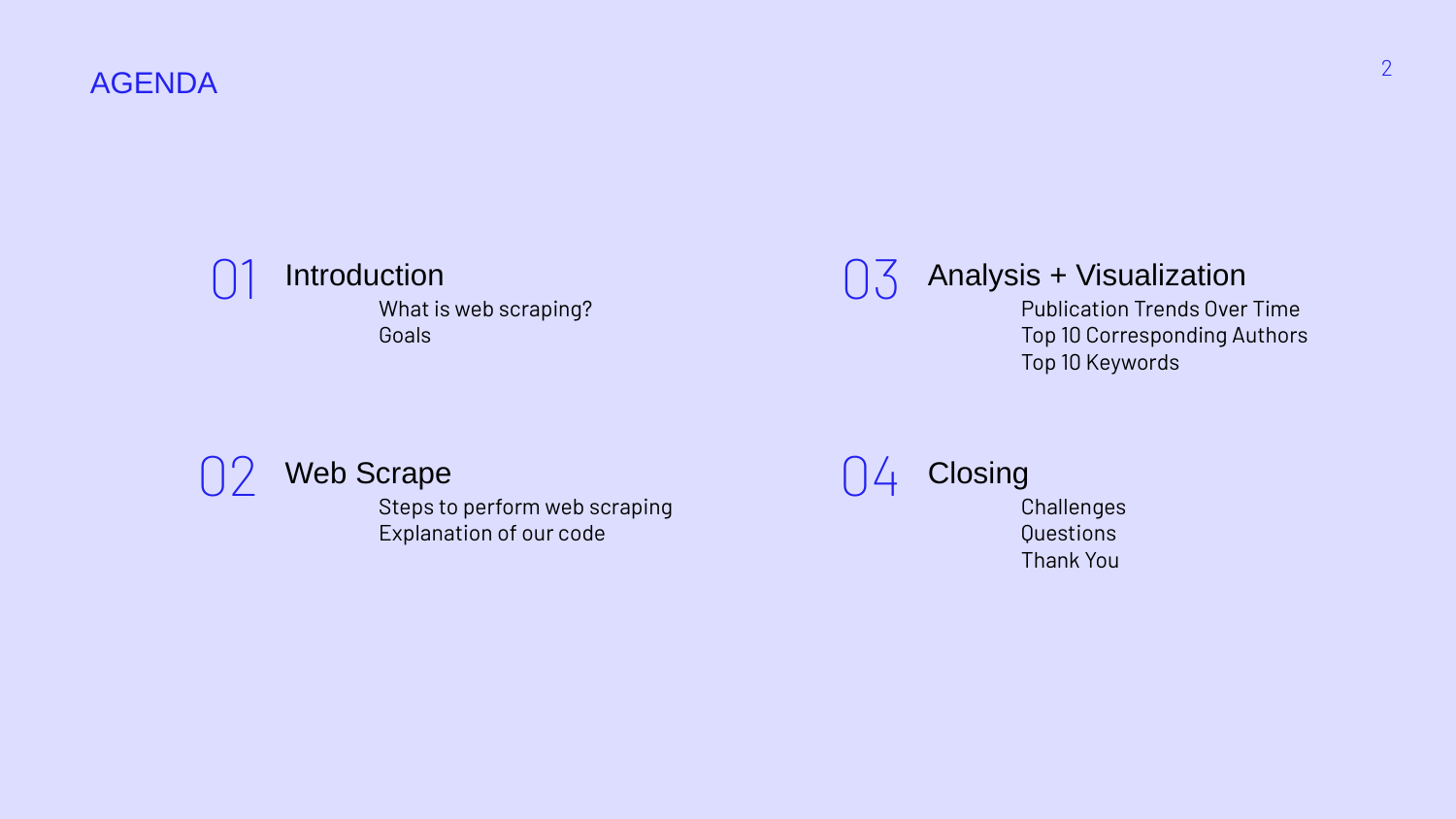

2
AGENDA
Analysis + Visualization
Introduction
01
03
Publication Trends Over Time
Top 10 Corresponding Authors
Top 10 Keywords

What is web scraping?
Goals
Web Scrape
Closing
02
04
Challenges
Questions
Thank You
Steps to perform web scraping
Explanation of our code